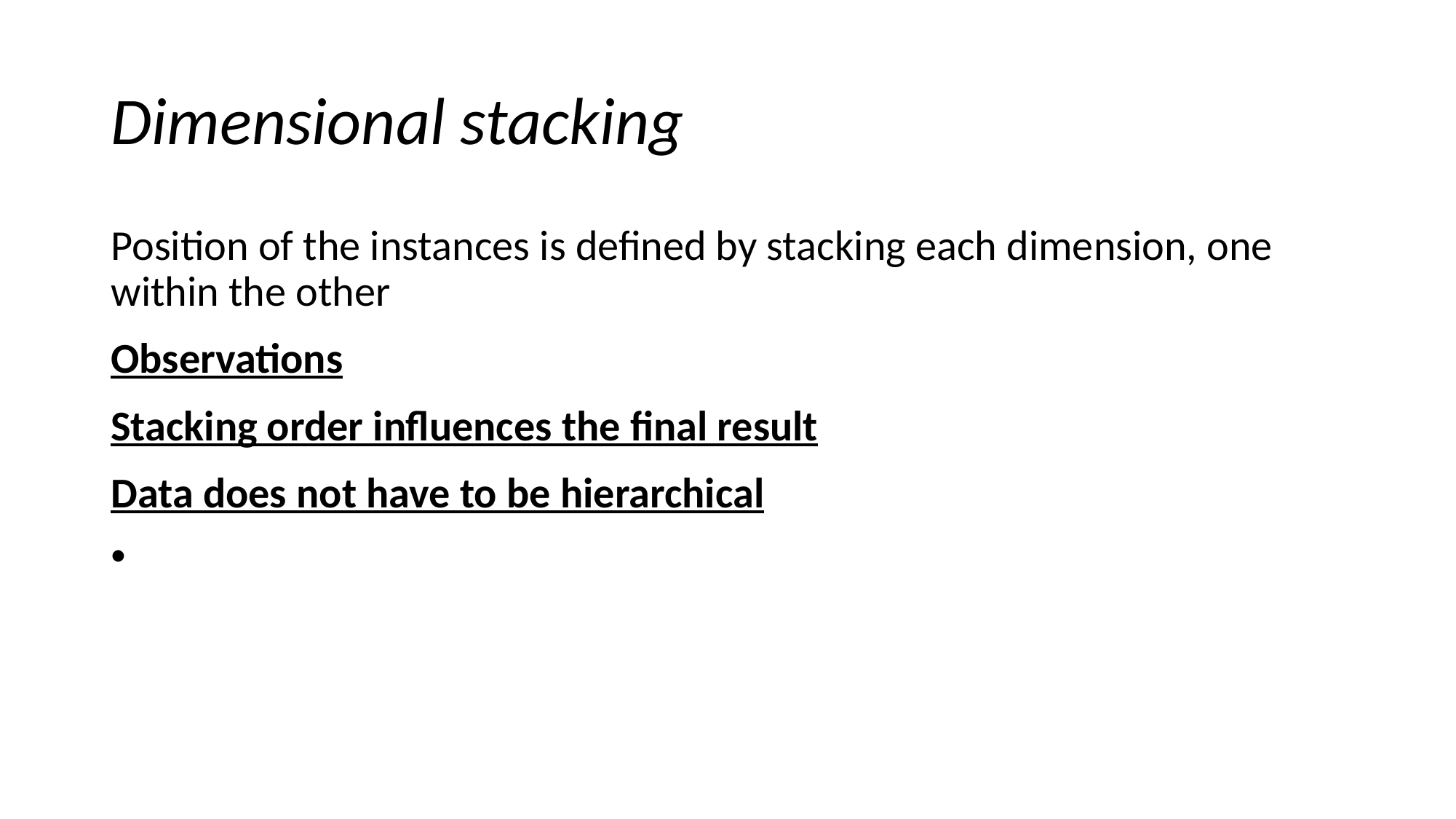

# Dimensional stacking
Position of the instances is defined by stacking each dimension, one within the other
Observations
Stacking order influences the final result
Data does not have to be hierarchical